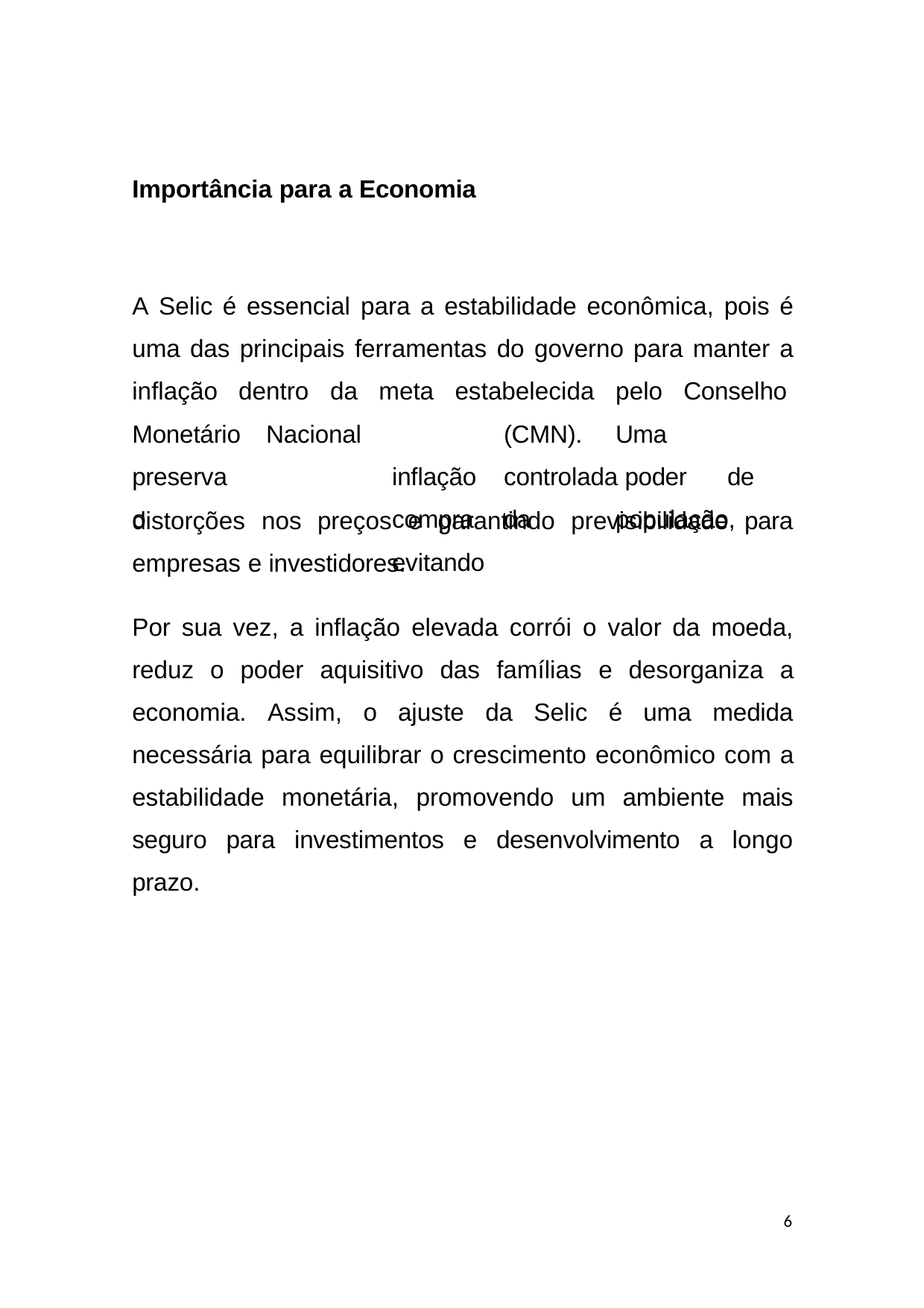

Importância para a Economia
A Selic é essencial para a estabilidade econômica, pois é uma das principais ferramentas do governo para manter a inflação  dentro  da  meta  estabelecida  pelo  Conselho
Monetário preserva	o
Nacional		(CMN).	Uma		inflação	controlada poder	de	compra	da	população,	evitando
distorções  nos  preços  e  garantindo  previsibilidade  para empresas e investidores.
Por sua vez, a inflação elevada corrói o valor da moeda, reduz  o  poder  aquisitivo  das  famílias  e  desorganiza  a economia.  Assim,  o  ajuste  da  Selic  é  uma  medida necessária para equilibrar o crescimento econômico com a estabilidade  monetária,  promovendo  um  ambiente  mais seguro para investimentos e desenvolvimento a longo prazo.
6